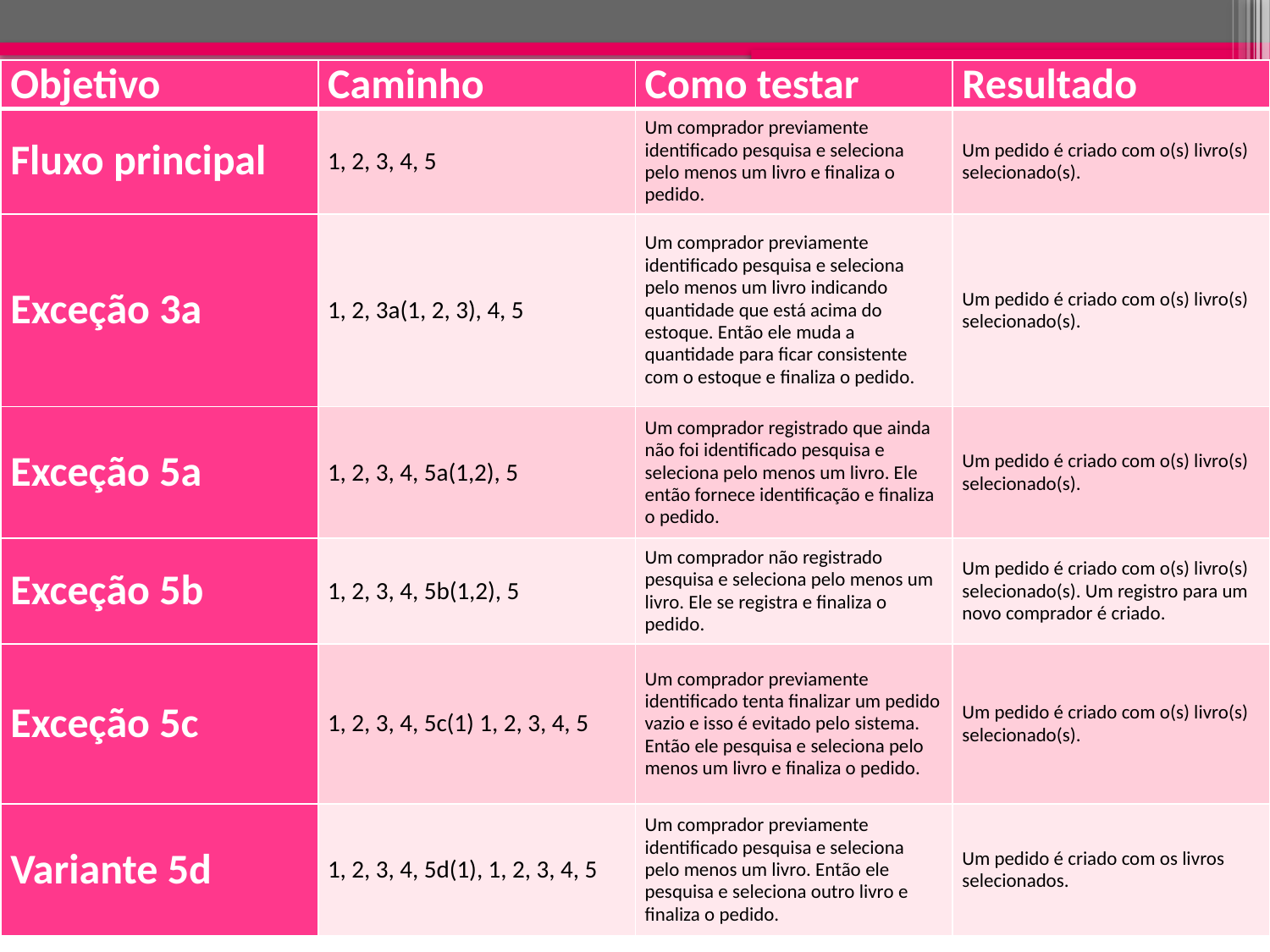

| Objetivo | Caminho | Como testar | Resultado |
| --- | --- | --- | --- |
| Fluxo principal | 1, 2, 3, 4, 5 | Um comprador previamente identificado pesquisa e seleciona pelo menos um livro e finaliza o pedido. | Um pedido é criado com o(s) livro(s) selecionado(s). |
| Exceção 3a | 1, 2, 3a(1, 2, 3), 4, 5 | Um comprador previamente identificado pesquisa e seleciona pelo menos um livro indicando quantidade que está acima do estoque. Então ele muda a quantidade para ficar consistente com o estoque e finaliza o pedido. | Um pedido é criado com o(s) livro(s) selecionado(s). |
| Exceção 5a | 1, 2, 3, 4, 5a(1,2), 5 | Um comprador registrado que ainda não foi identificado pesquisa e seleciona pelo menos um livro. Ele então fornece identificação e finaliza o pedido. | Um pedido é criado com o(s) livro(s) selecionado(s). |
| Exceção 5b | 1, 2, 3, 4, 5b(1,2), 5 | Um comprador não registrado pesquisa e seleciona pelo menos um livro. Ele se registra e finaliza o pedido. | Um pedido é criado com o(s) livro(s) selecionado(s). Um registro para um novo comprador é criado. |
| Exceção 5c | 1, 2, 3, 4, 5c(1) 1, 2, 3, 4, 5 | Um comprador previamente identificado tenta finalizar um pedido vazio e isso é evitado pelo sistema. Então ele pesquisa e seleciona pelo menos um livro e finaliza o pedido. | Um pedido é criado com o(s) livro(s) selecionado(s). |
| Variante 5d | 1, 2, 3, 4, 5d(1), 1, 2, 3, 4, 5 | Um comprador previamente identificado pesquisa e seleciona pelo menos um livro. Então ele pesquisa e seleciona outro livro e finaliza o pedido. | Um pedido é criado com os livros selecionados. |